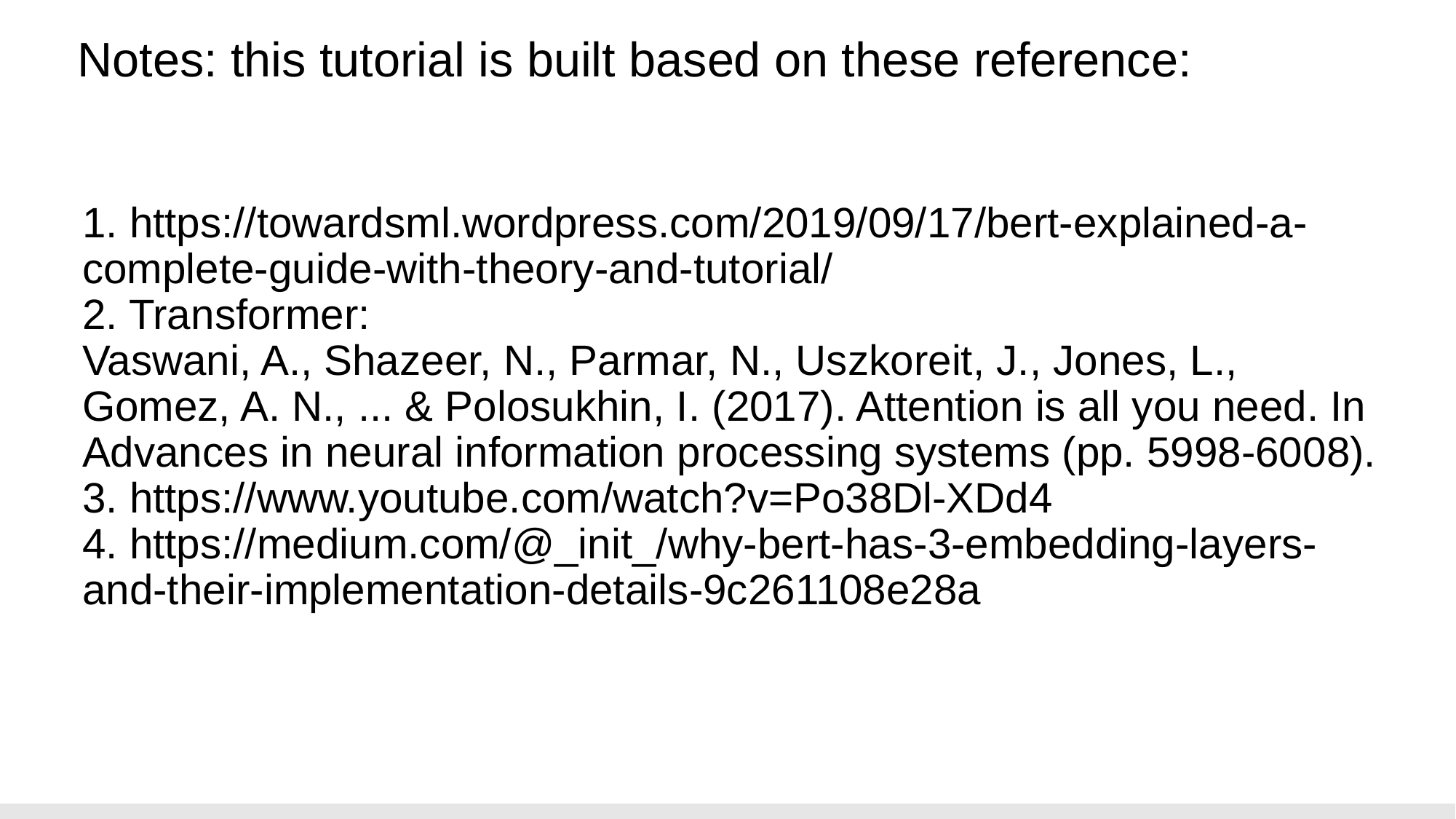

Notes: this tutorial is built based on these reference:
1. https://towardsml.wordpress.com/2019/09/17/bert-explained-a-complete-guide-with-theory-and-tutorial/
2. Transformer:
Vaswani, A., Shazeer, N., Parmar, N., Uszkoreit, J., Jones, L., Gomez, A. N., ... & Polosukhin, I. (2017). Attention is all you need. In Advances in neural information processing systems (pp. 5998-6008).
3. https://www.youtube.com/watch?v=Po38Dl-XDd4
4. https://medium.com/@_init_/why-bert-has-3-embedding-layers-and-their-implementation-details-9c261108e28a